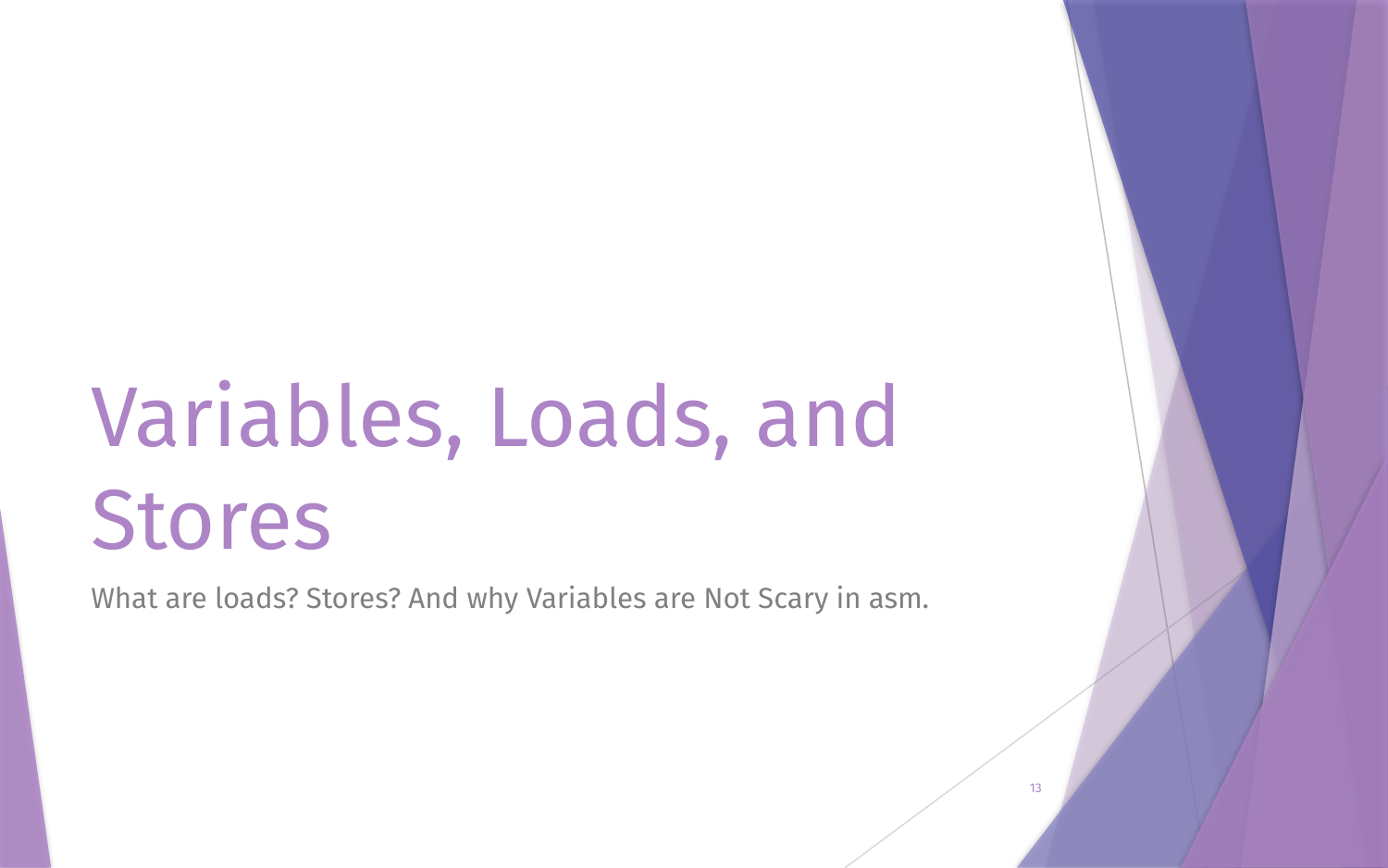

# Variables, Loads, and Stores
What are loads? Stores? And why Variables are Not Scary in asm.
13